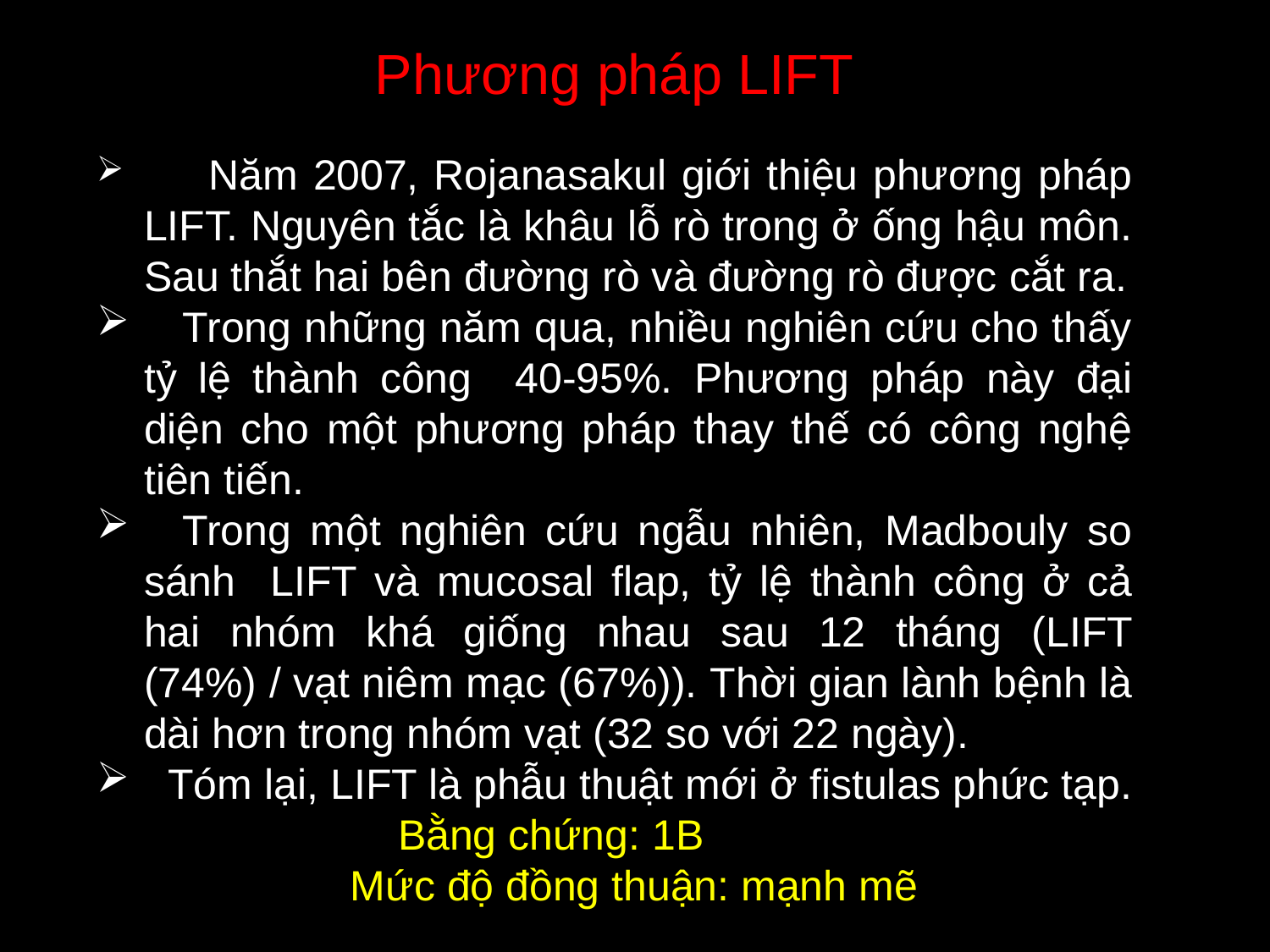

Phương pháp LIFT

     Năm 2007, Rojanasakul giới thiệu phương pháp LIFT. Nguyên tắc là khâu lỗ rò trong ở ống hậu môn. Sau thắt hai bên đường rò và đường rò được cắt ra.
   Trong những năm qua, nhiều nghiên cứu cho thấy tỷ lệ thành công  40-95%. Phương pháp này đại diện cho một phương pháp thay thế có công nghệ tiên tiến.
  Trong một nghiên cứu ngẫu nhiên, Madbouly so sánh  LIFT và mucosal flap, tỷ lệ thành công ở cả hai nhóm khá giống nhau sau 12 tháng (LIFT (74%) / vạt niêm mạc (67%)). Thời gian lành bệnh là dài hơn trong nhóm vạt (32 so với 22 ngày).
  Tóm lại, LIFT là phẫu thuật mới ở fistulas phức tạp. 		Bằng chứng: 1B
		Mức độ đồng thuận: mạnh mẽ